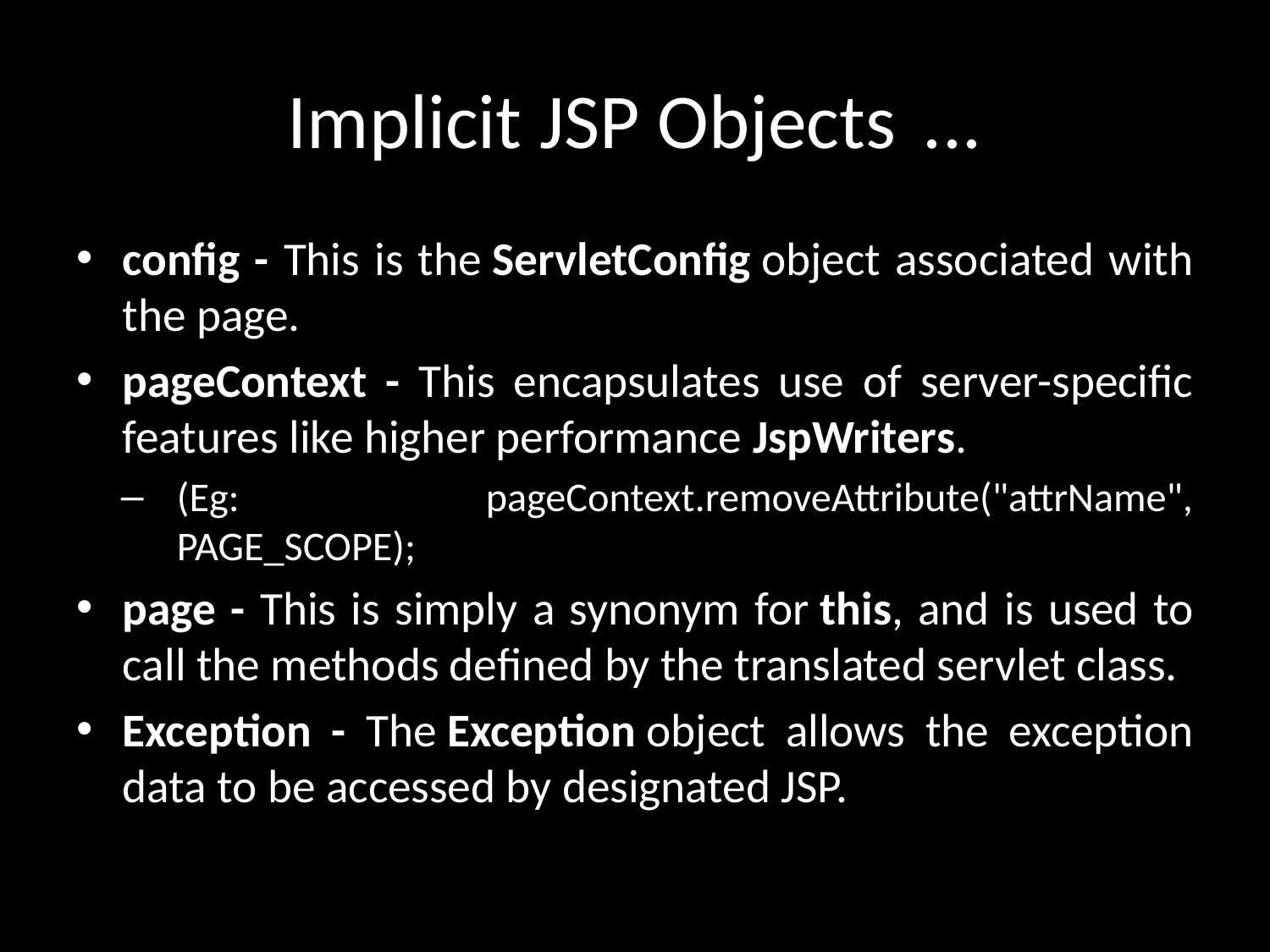

# Implicit JSP Objects 	...
config - This is the ServletConfig object associated with the page.
pageContext - This encapsulates use of server-specific features like higher performance JspWriters.
(Eg: pageContext.removeAttribute("attrName", PAGE_SCOPE);
page - This is simply a synonym for this, and is used to call the methods defined by the translated servlet class.
Exception - The Exception object allows the exception data to be accessed by designated JSP.